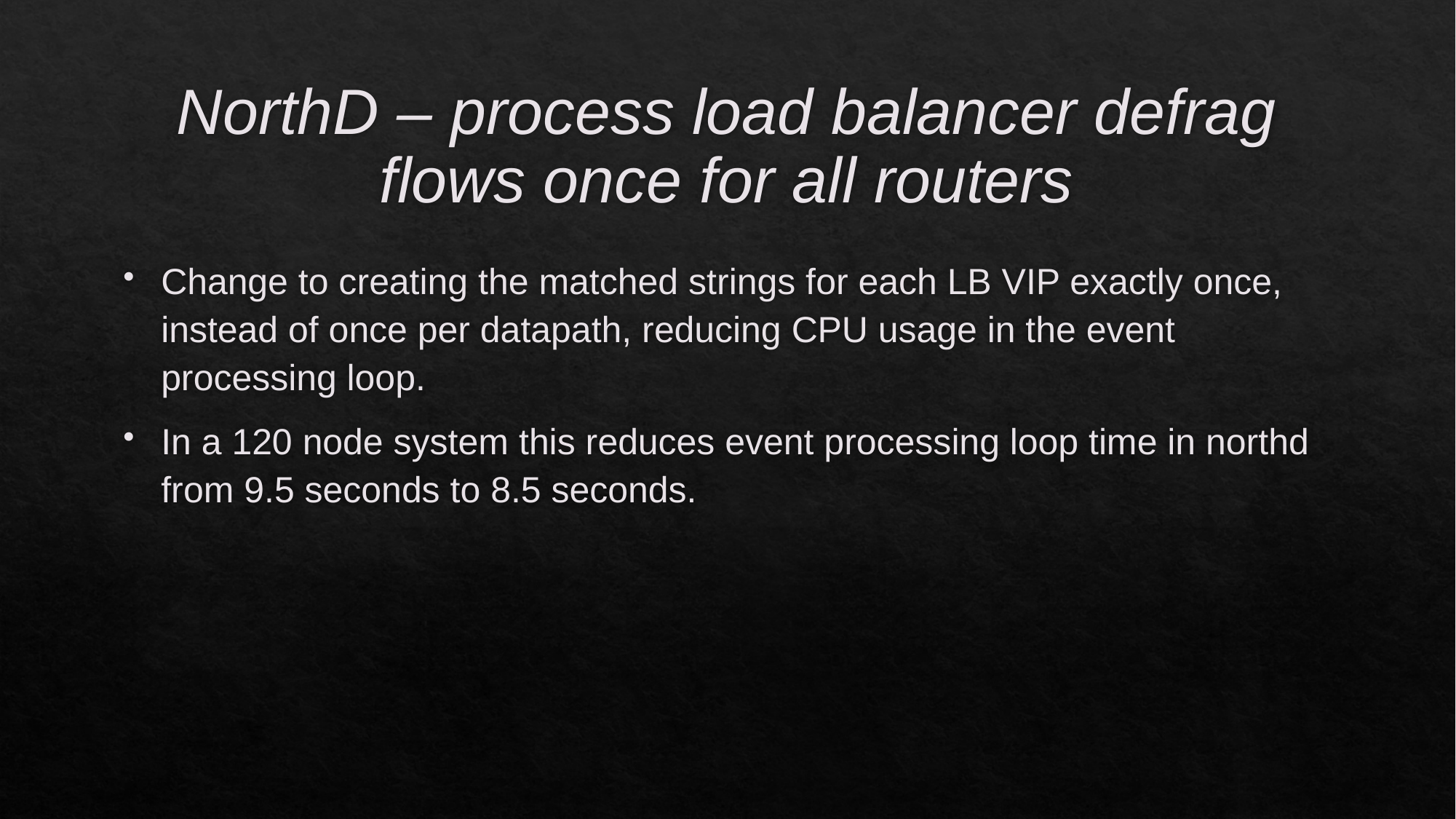

# NorthD – process load balancer defrag flows once for all routers
Change to creating the matched strings for each LB VIP exactly once, instead of once per datapath, reducing CPU usage in the event processing loop.
In a 120 node system this reduces event processing loop time in northd from 9.5 seconds to 8.5 seconds.